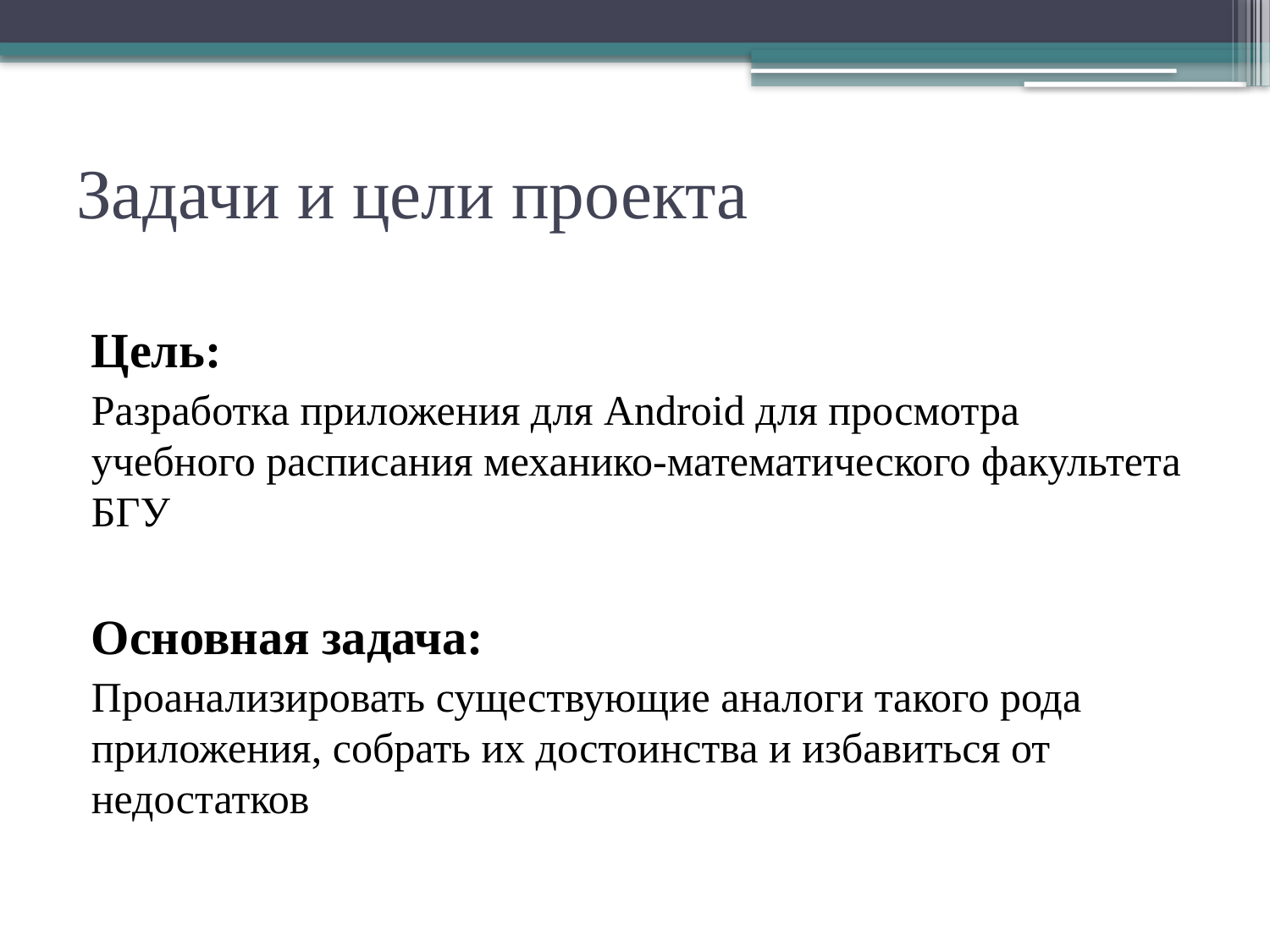

# Задачи и цели проекта
Цель:
Разработка приложения для Android для просмотра учебного расписания механико-математического факультета БГУ

Основная задача:
Проанализировать существующие аналоги такого рода приложения, собрать их достоинства и избавиться от недостатков